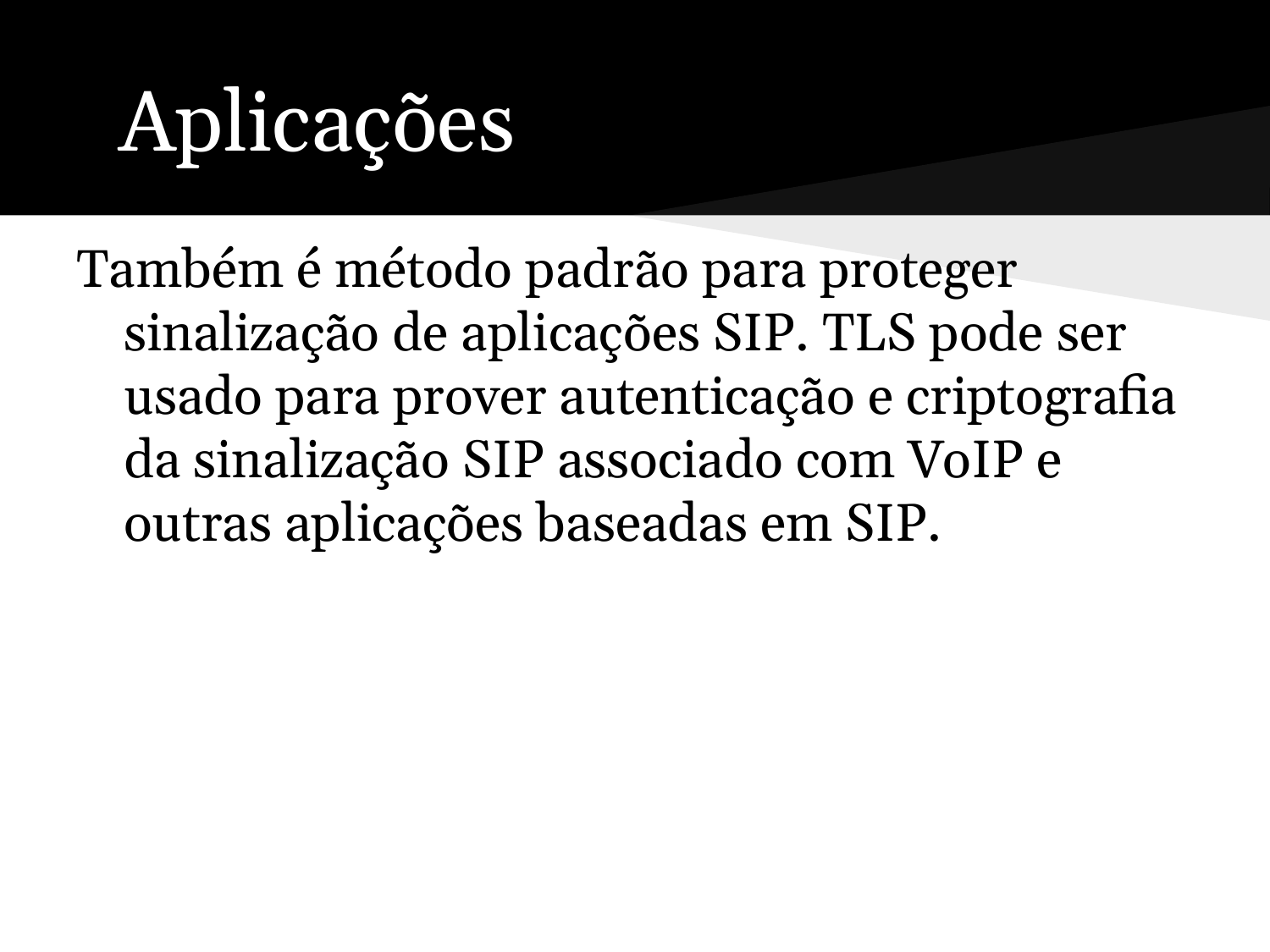

# Aplicações
Também é método padrão para proteger sinalização de aplicações SIP. TLS pode ser usado para prover autenticação e criptografia da sinalização SIP associado com VoIP e outras aplicações baseadas em SIP.